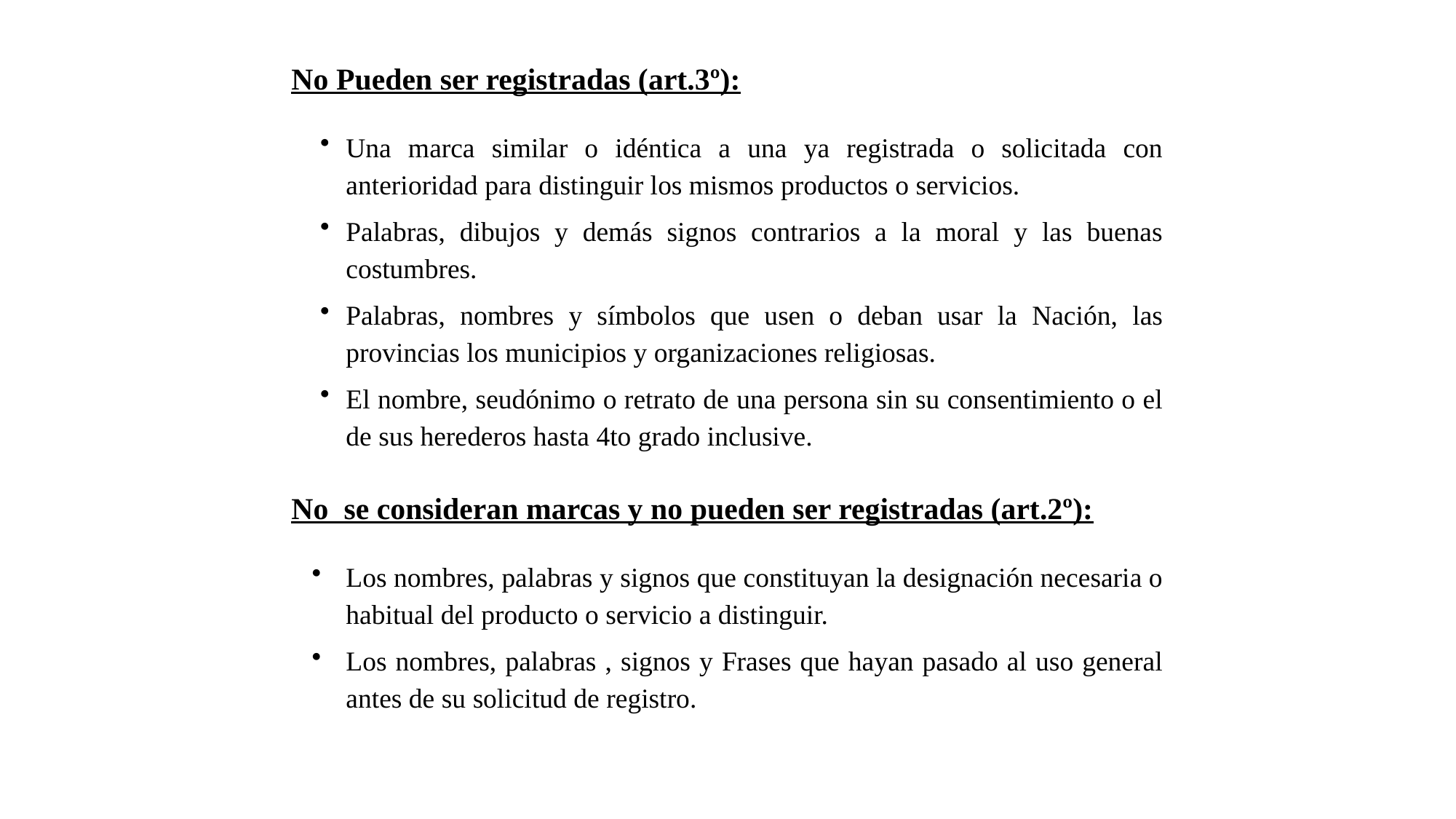

No Pueden ser registradas (art.3º):

Una marca similar o idéntica a una ya registrada o solicitada con anterioridad para distinguir los mismos productos o servicios.
Palabras, dibujos y demás signos contrarios a la moral y las buenas costumbres.
Palabras, nombres y símbolos que usen o deban usar la Nación, las provincias los municipios y organizaciones religiosas.
El nombre, seudónimo o retrato de una persona sin su consentimiento o el de sus herederos hasta 4to grado inclusive.

No  se consideran marcas y no pueden ser registradas (art.2º):

Los nombres, palabras y signos que constituyan la designación necesaria o habitual del producto o servicio a distinguir.
Los nombres, palabras , signos y Frases que hayan pasado al uso general antes de su solicitud de registro.